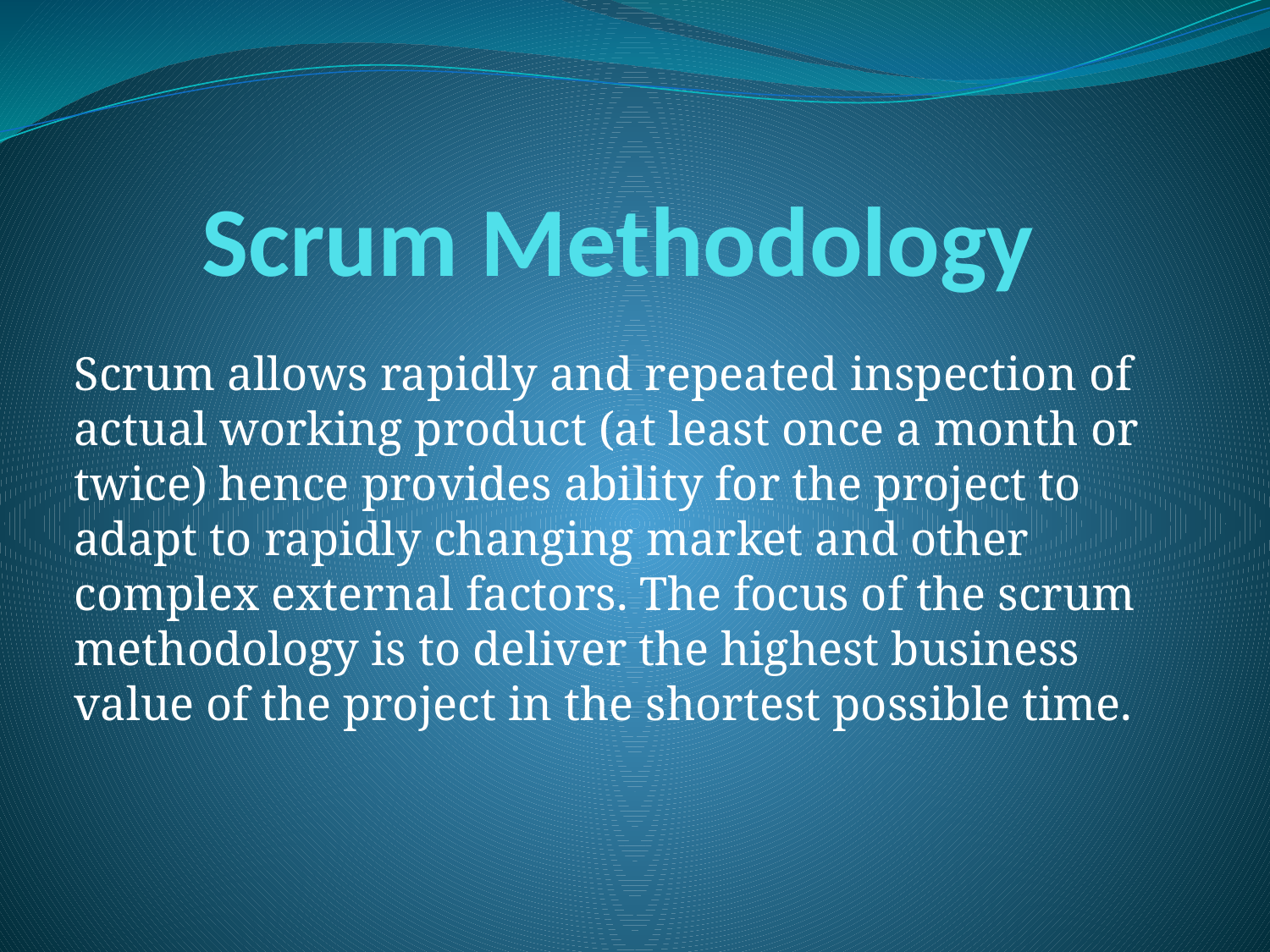

# Scrum Methodology
Scrum allows rapidly and repeated inspection of actual working product (at least once a month or twice) hence provides ability for the project to adapt to rapidly changing market and other complex external factors. The focus of the scrum methodology is to deliver the highest business value of the project in the shortest possible time.